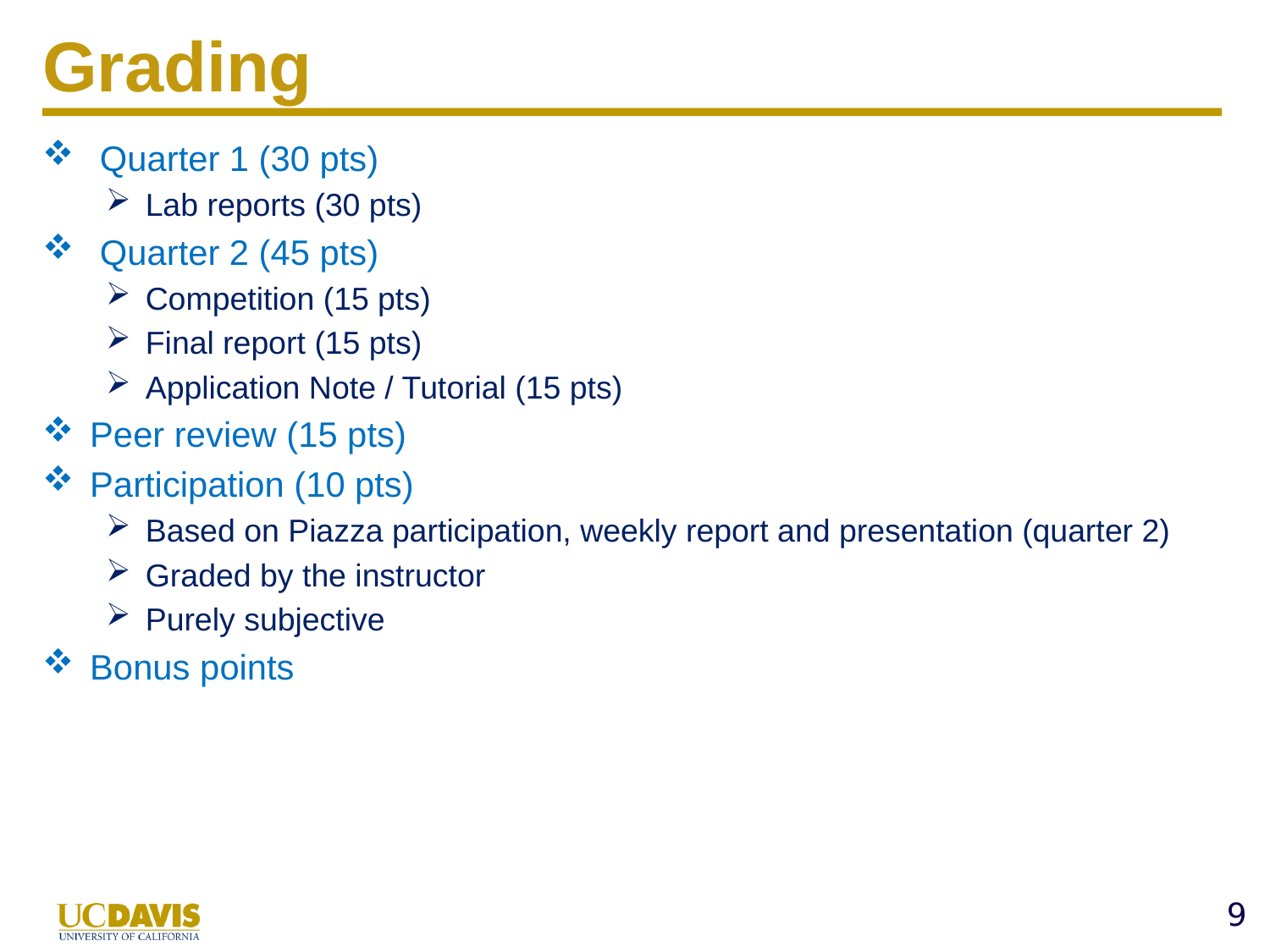

# Grading
 Quarter 1 (30 pts)
Lab reports (30 pts)
 Quarter 2 (45 pts)
Competition (15 pts)
Final report (15 pts)
Application Note / Tutorial (15 pts)
Peer review (15 pts)
Participation (10 pts)
Based on Piazza participation, weekly report and presentation (quarter 2)
Graded by the instructor
Purely subjective
Bonus points